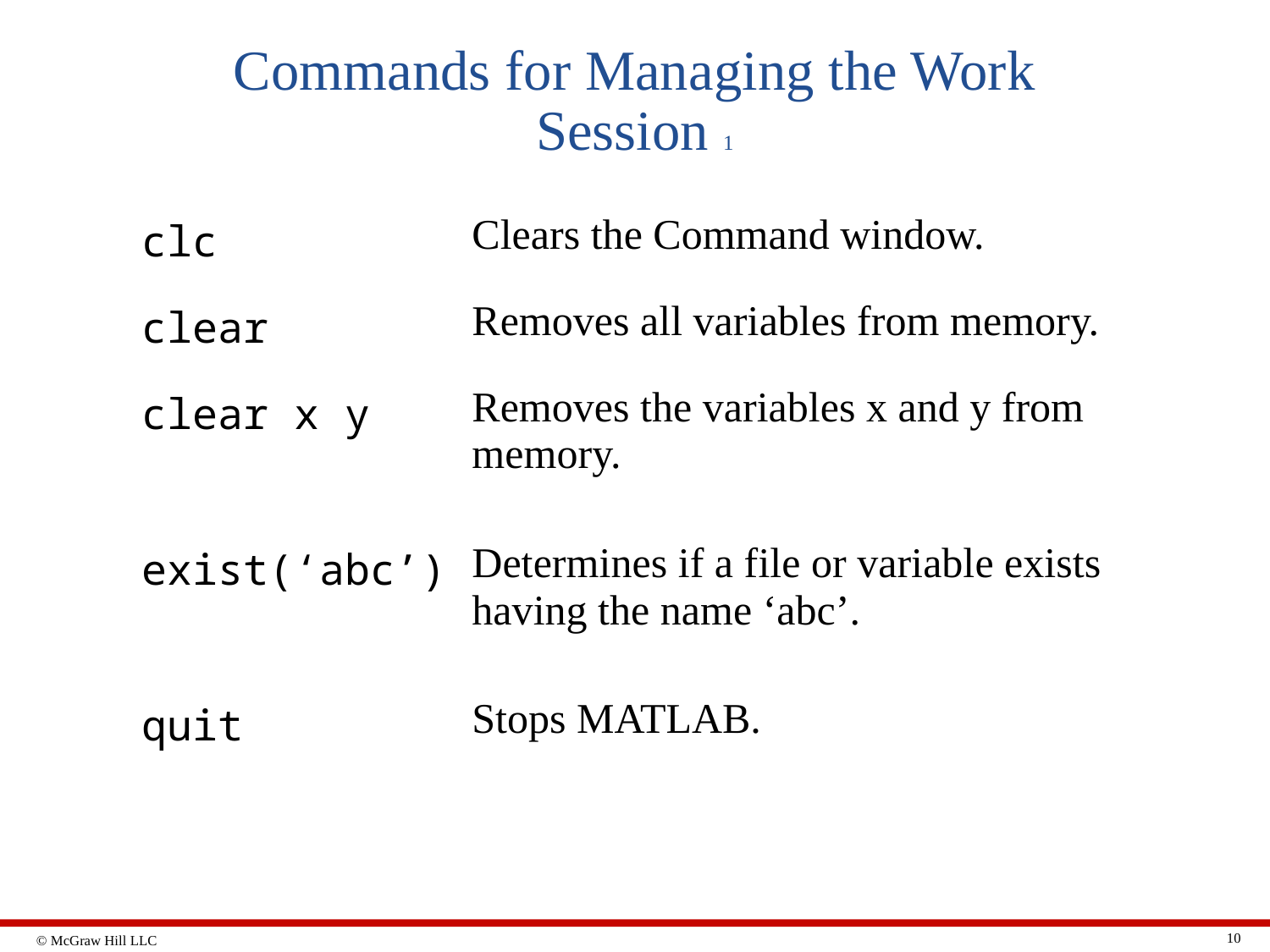

# Commands for Managing the Work Session 1
| clc | Clears the Command window. |
| --- | --- |
| clear | Removes all variables from memory. |
| clear x y | Removes the variables x and y from memory. |
| exist(‘abc’) | Determines if a file or variable exists having the name ‘abc’. |
| quit | Stops MATLAB. |
10